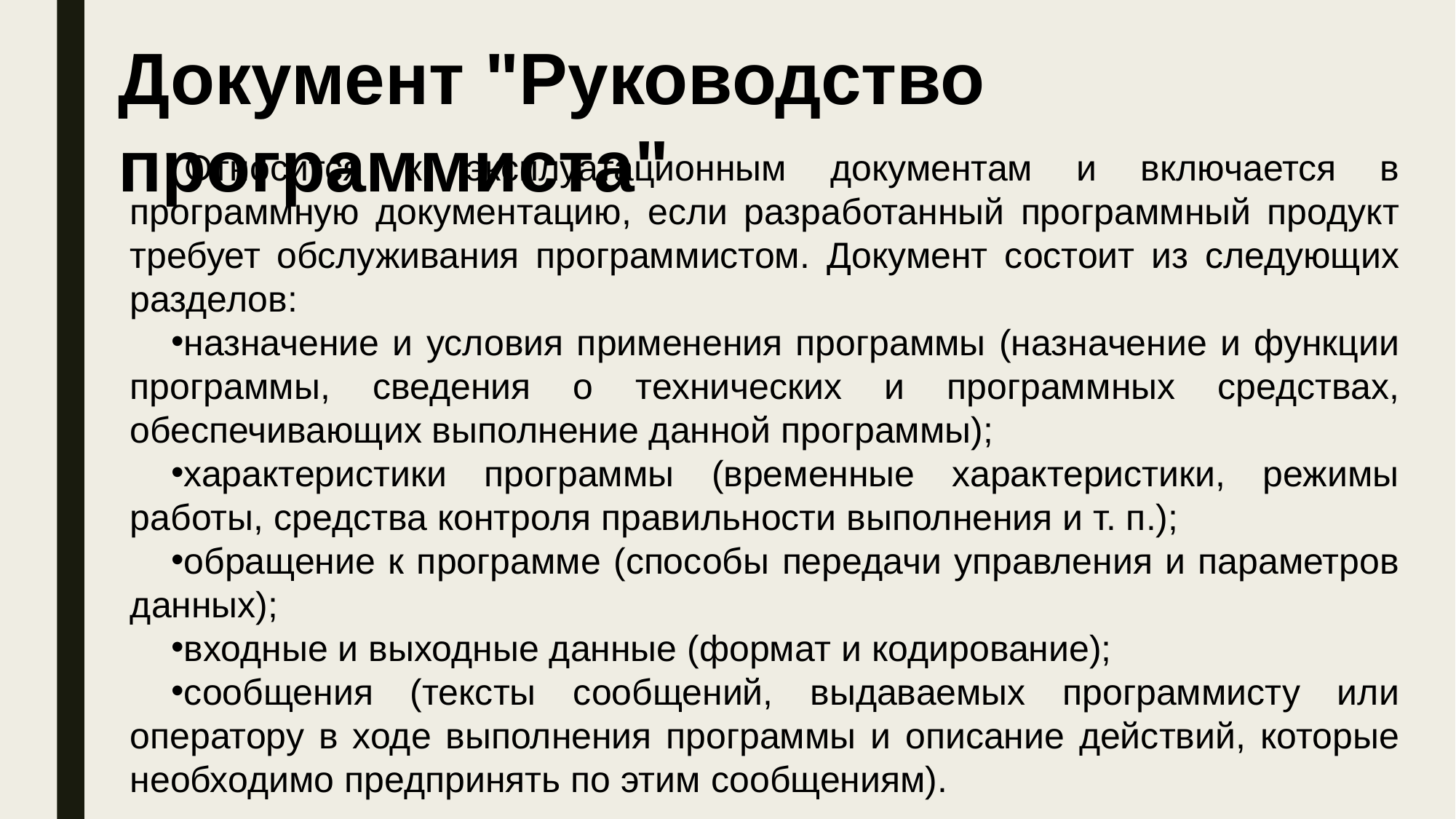

Документ "Руководство программиста"
Относится к эксплуатационным документам и включается в программную документацию, если разработанный программный продукт требует обслуживания программистом. Документ состоит из следующих разделов:
назначение и условия применения программы (назначение и функции программы, сведения о технических и программных средствах, обеспечивающих выполнение данной программы);
характеристики программы (временные характеристики, режимы работы, средства контроля правильности выполнения и т. п.);
обращение к программе (способы передачи управления и параметров данных);
входные и выходные данные (формат и кодирование);
сообщения (тексты сообщений, выдаваемых программисту или оператору в ходе выполнения программы и описание действий, которые необходимо предпринять по этим сообщениям).